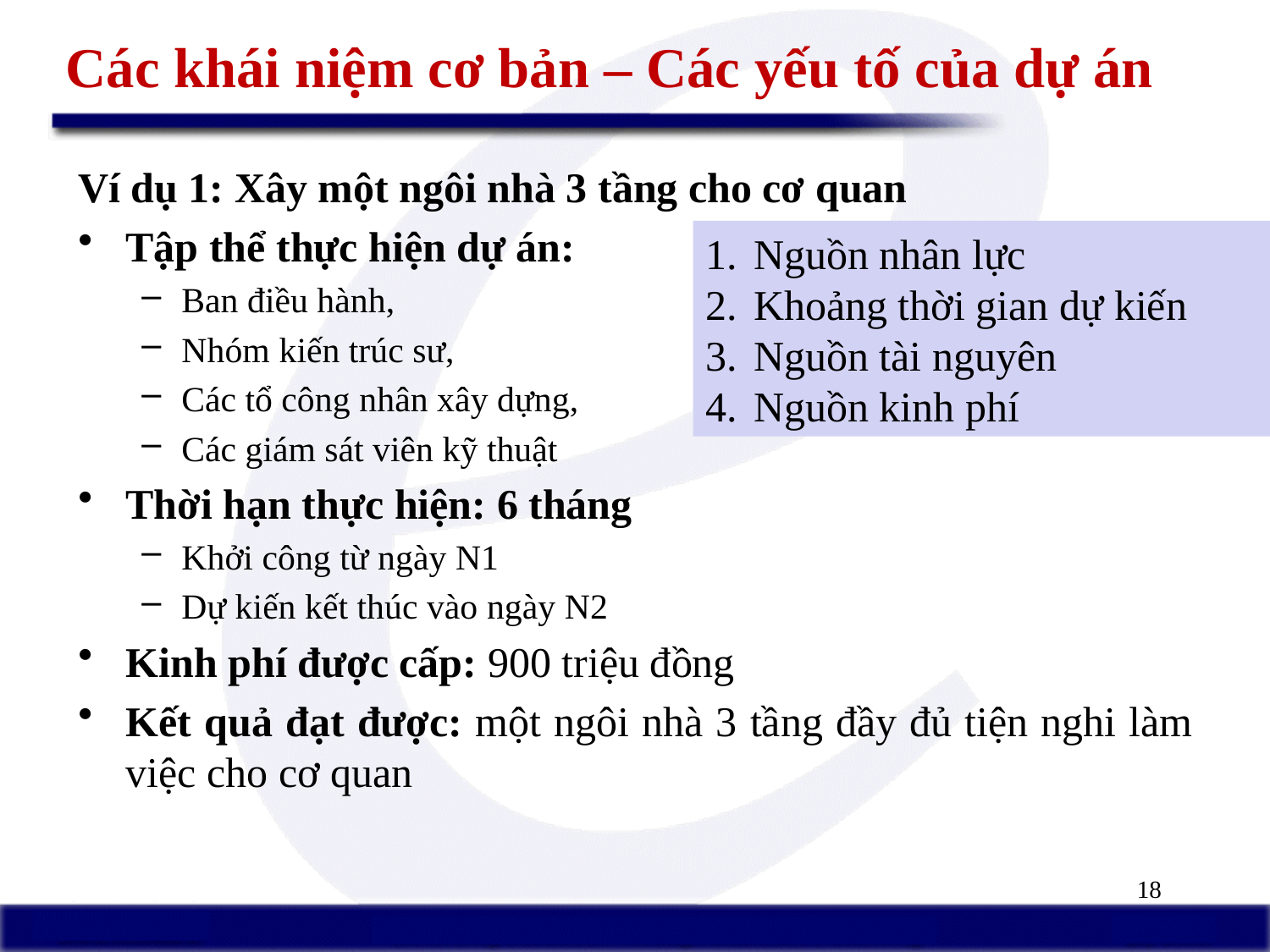

# Các khái niệm cơ bản – Các yếu tố của dự án
Ví dụ 1: Xây một ngôi nhà 3 tầng cho cơ quan
Tập thể thực hiện dự án:
Ban điều hành,
Nhóm kiến trúc sư,
Các tổ công nhân xây dựng,
Các giám sát viên kỹ thuật
Thời hạn thực hiện: 6 tháng
Khởi công từ ngày N1
Dự kiến kết thúc vào ngày N2
Kinh phí được cấp: 900 triệu đồng
Kết quả đạt được: một ngôi nhà 3 tầng đầy đủ tiện nghi làm việc cho cơ quan
Nguồn nhân lực
Khoảng thời gian dự kiến
Nguồn tài nguyên
Nguồn kinh phí
18